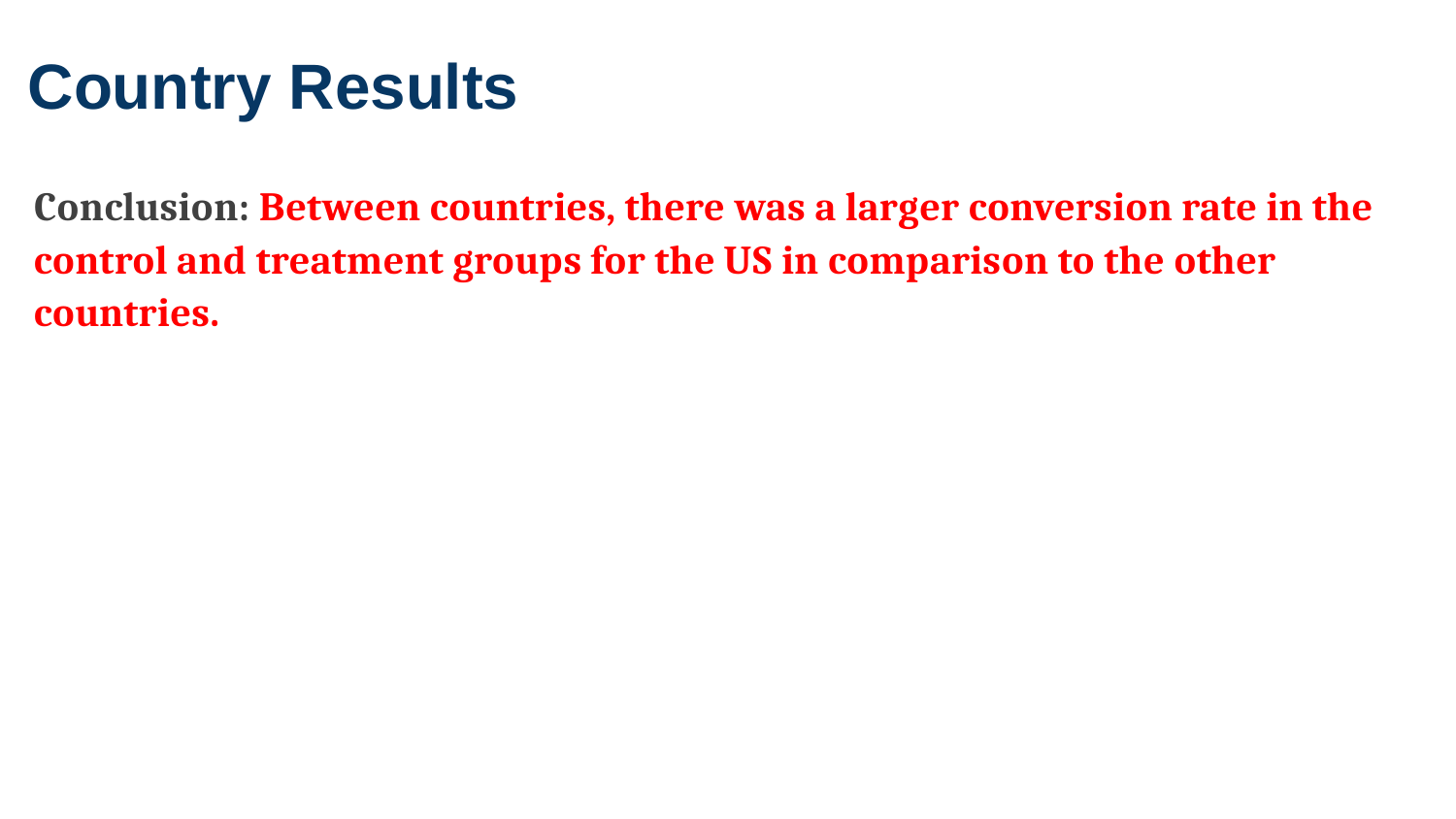

Country Results
Conclusion:​ Between countries, there was a larger conversion rate in the control and treatment groups for the US in comparison to the other countries.